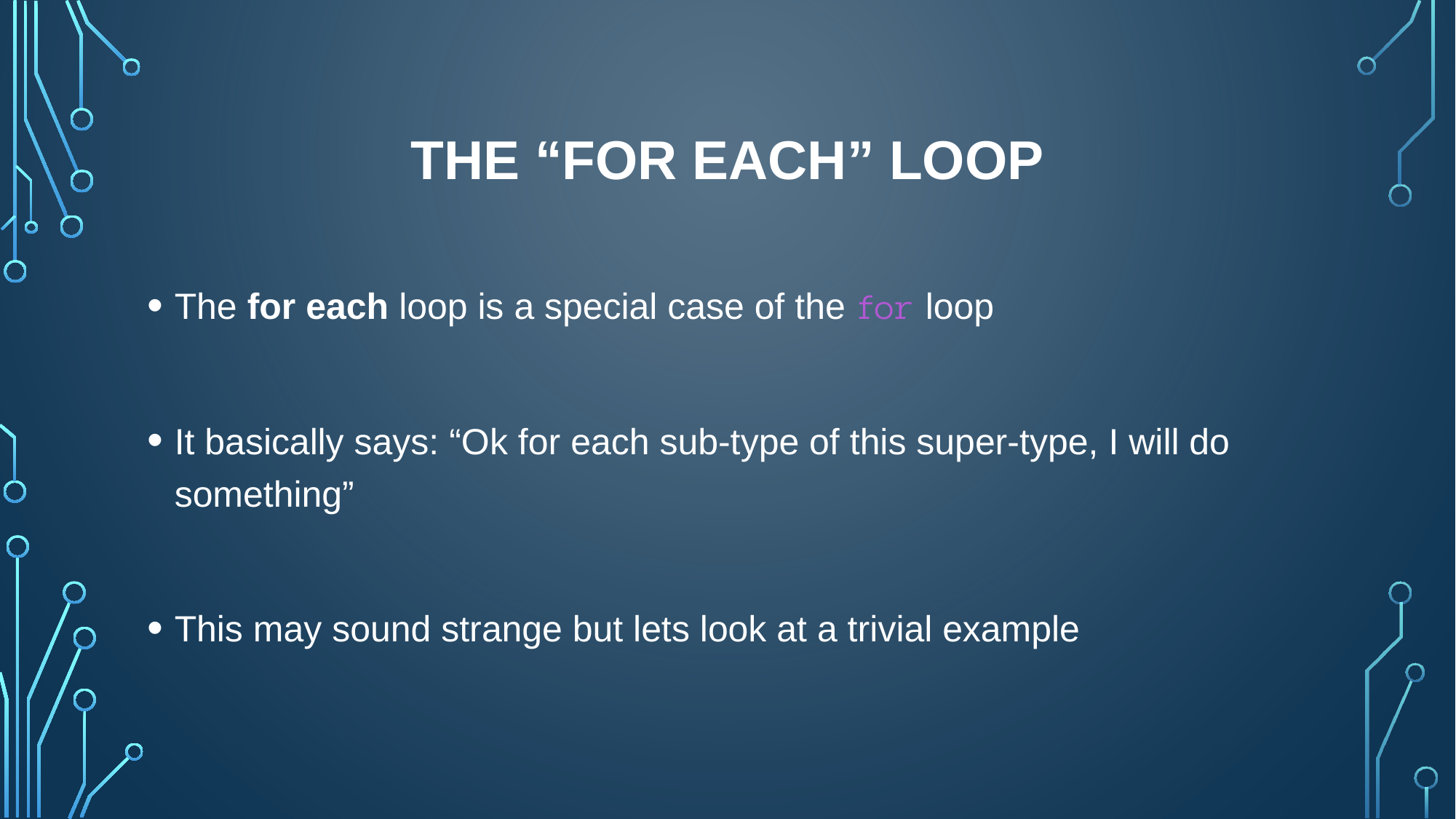

# The “for each” loop
The for each loop is a special case of the for loop

It basically says: “Ok for each sub-type of this super-type, I will do something”

This may sound strange but lets look at a trivial example